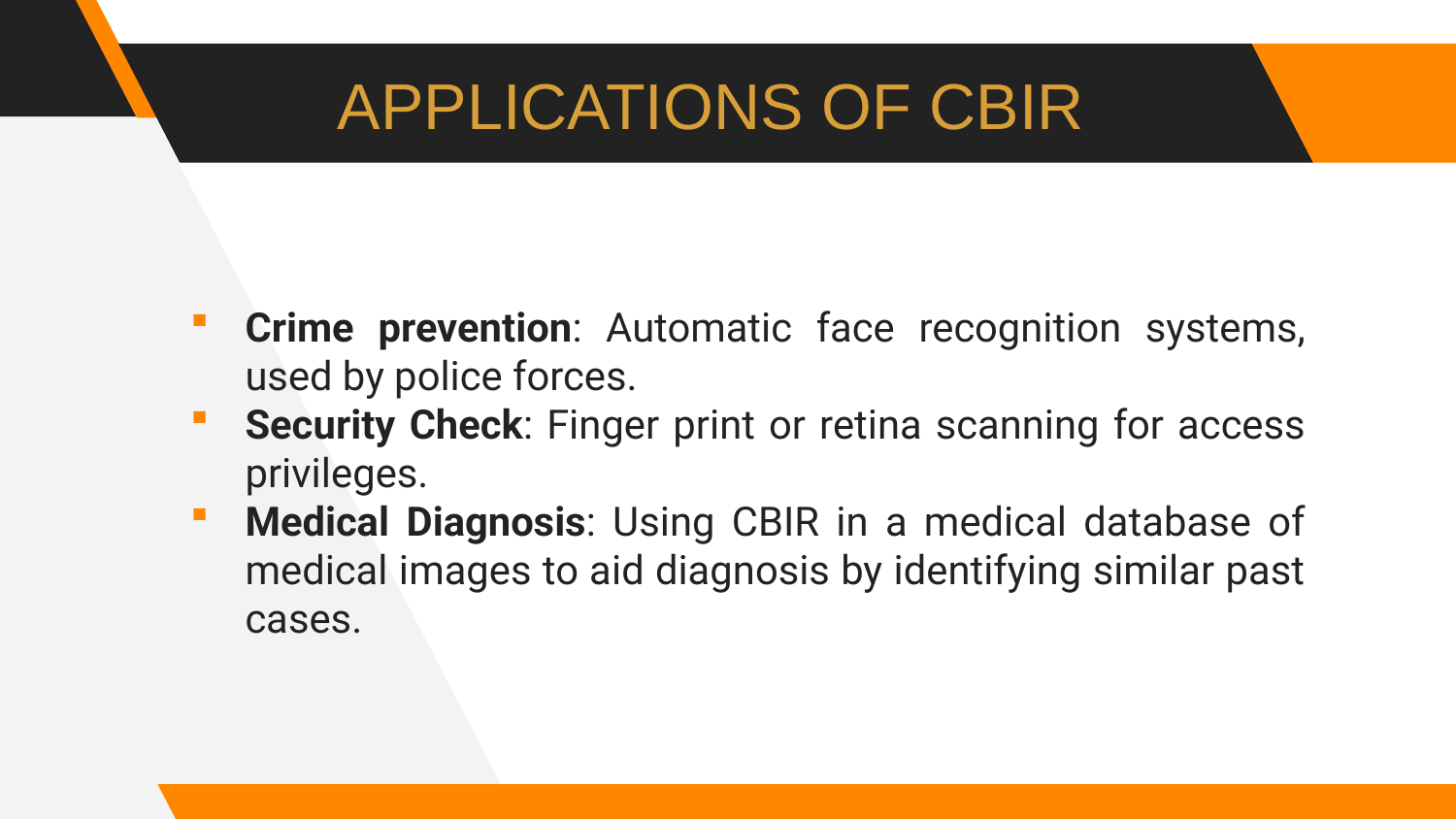

# APPLICATIONS OF CBIR
Crime prevention: Automatic face recognition systems, used by police forces.
Security Check: Finger print or retina scanning for access privileges.
Medical Diagnosis: Using CBIR in a medical database of medical images to aid diagnosis by identifying similar past cases.